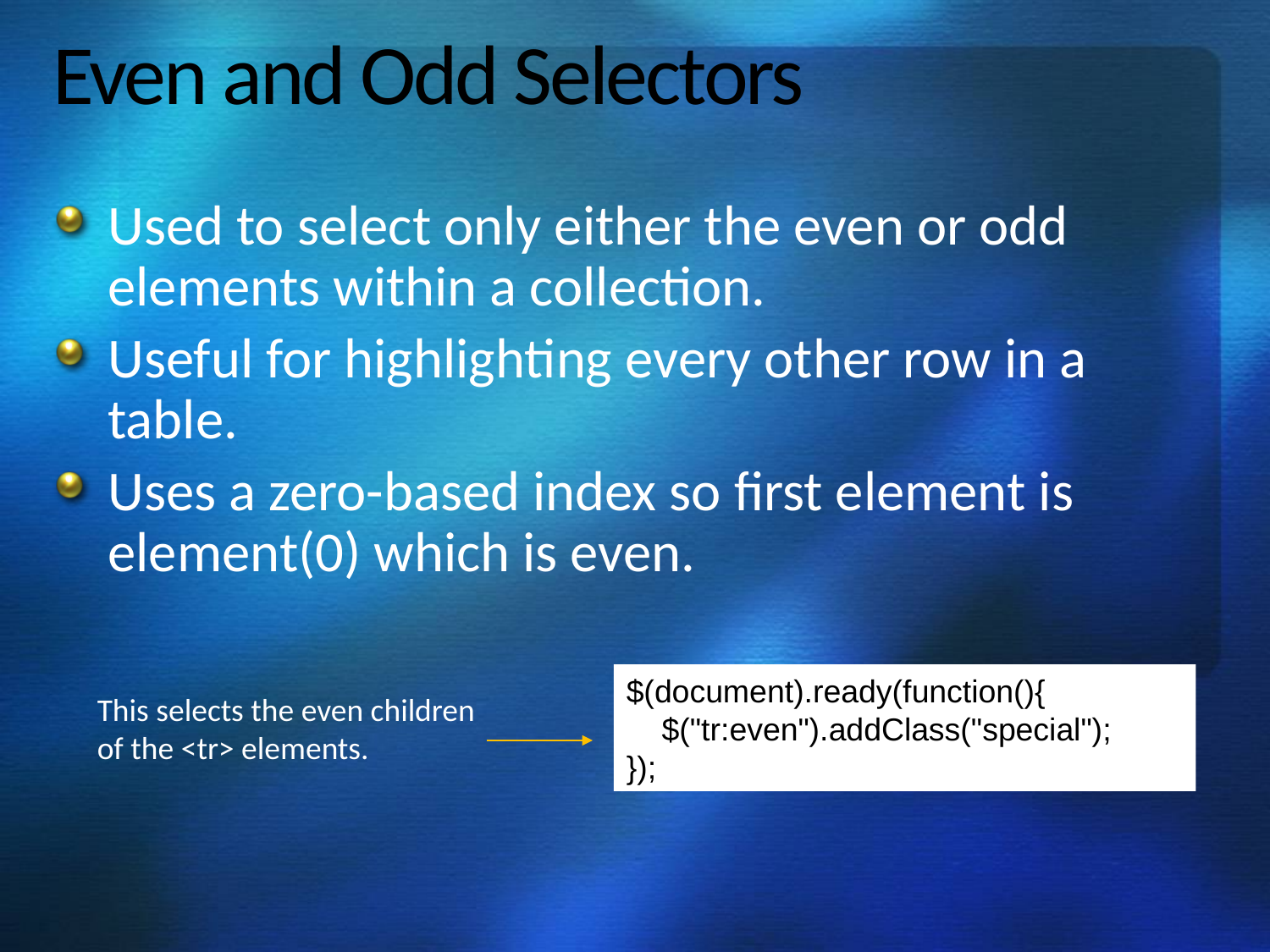

# Even and Odd Selectors
Used to select only either the even or odd elements within a collection.
Useful for highlighting every other row in a table.
Uses a zero-based index so first element is element(0) which is even.
$(document).ready(function(){
    $("tr:even").addClass("special");
});
This selects the even children of the <tr> elements.